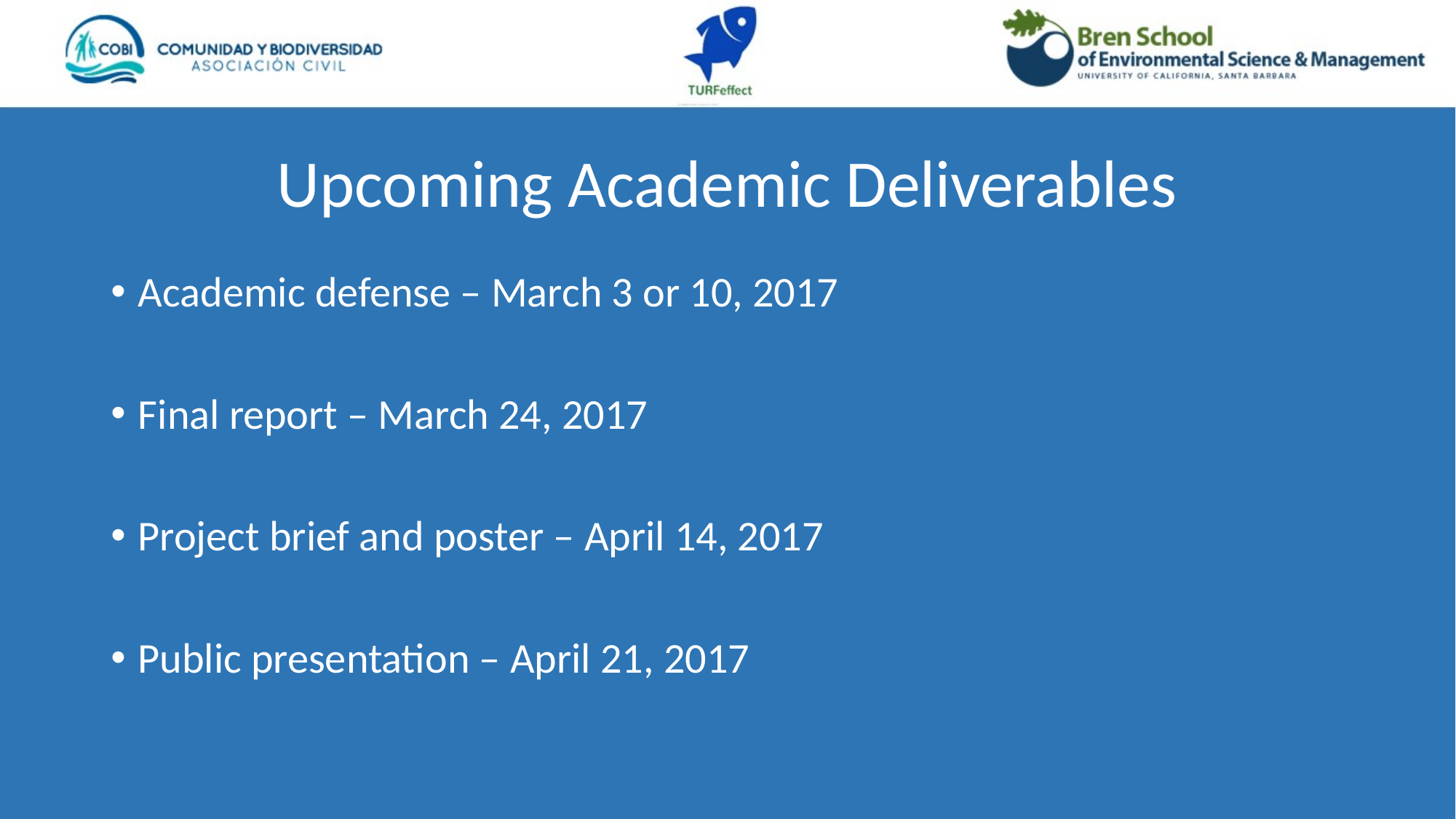

# Upcoming Academic Deliverables
Academic defense – March 3 or 10, 2017

Final report – March 24, 2017

Project brief and poster – April 14, 2017

Public presentation – April 21, 2017